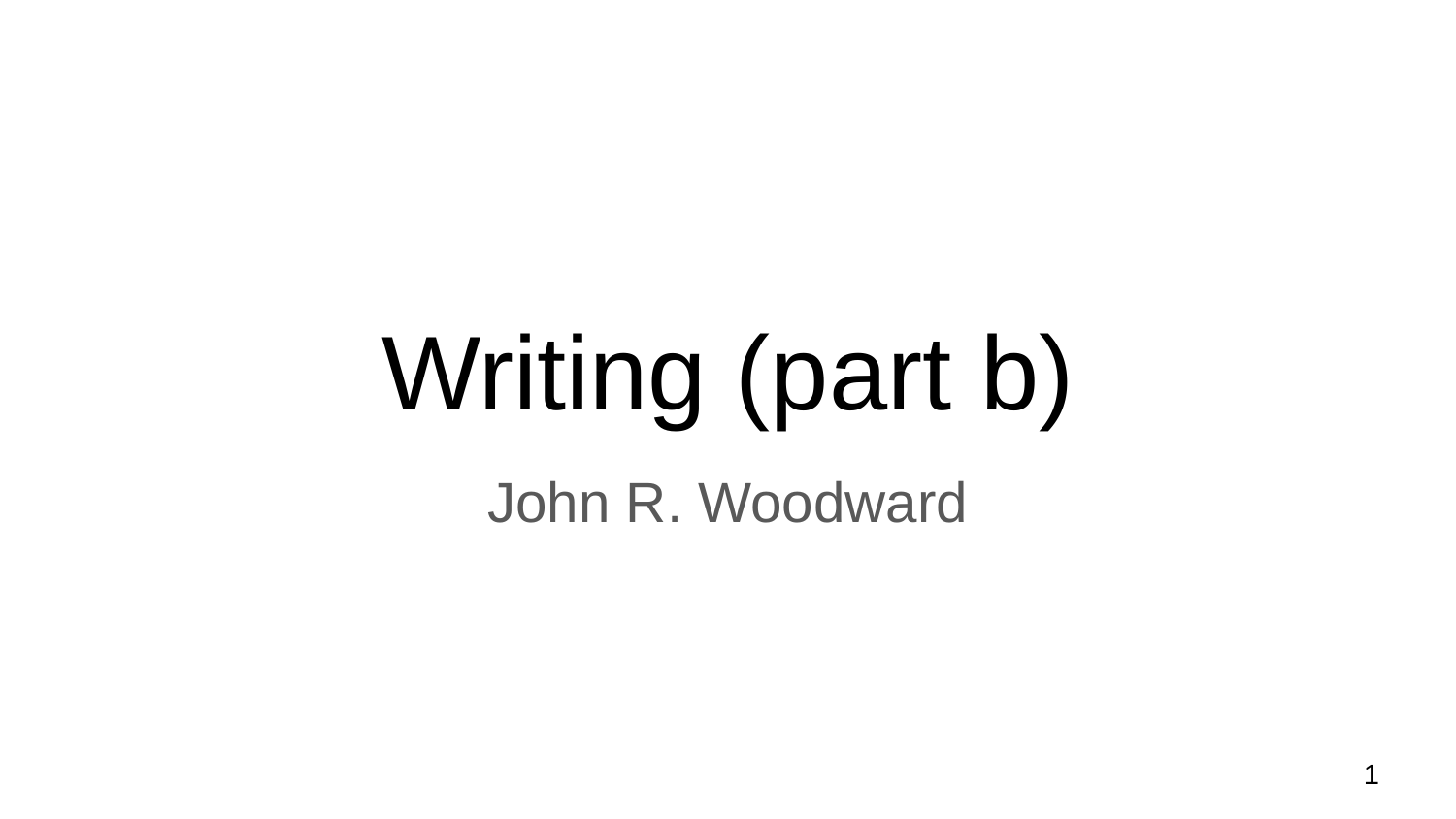

# Writing (part b)
John R. Woodward
1